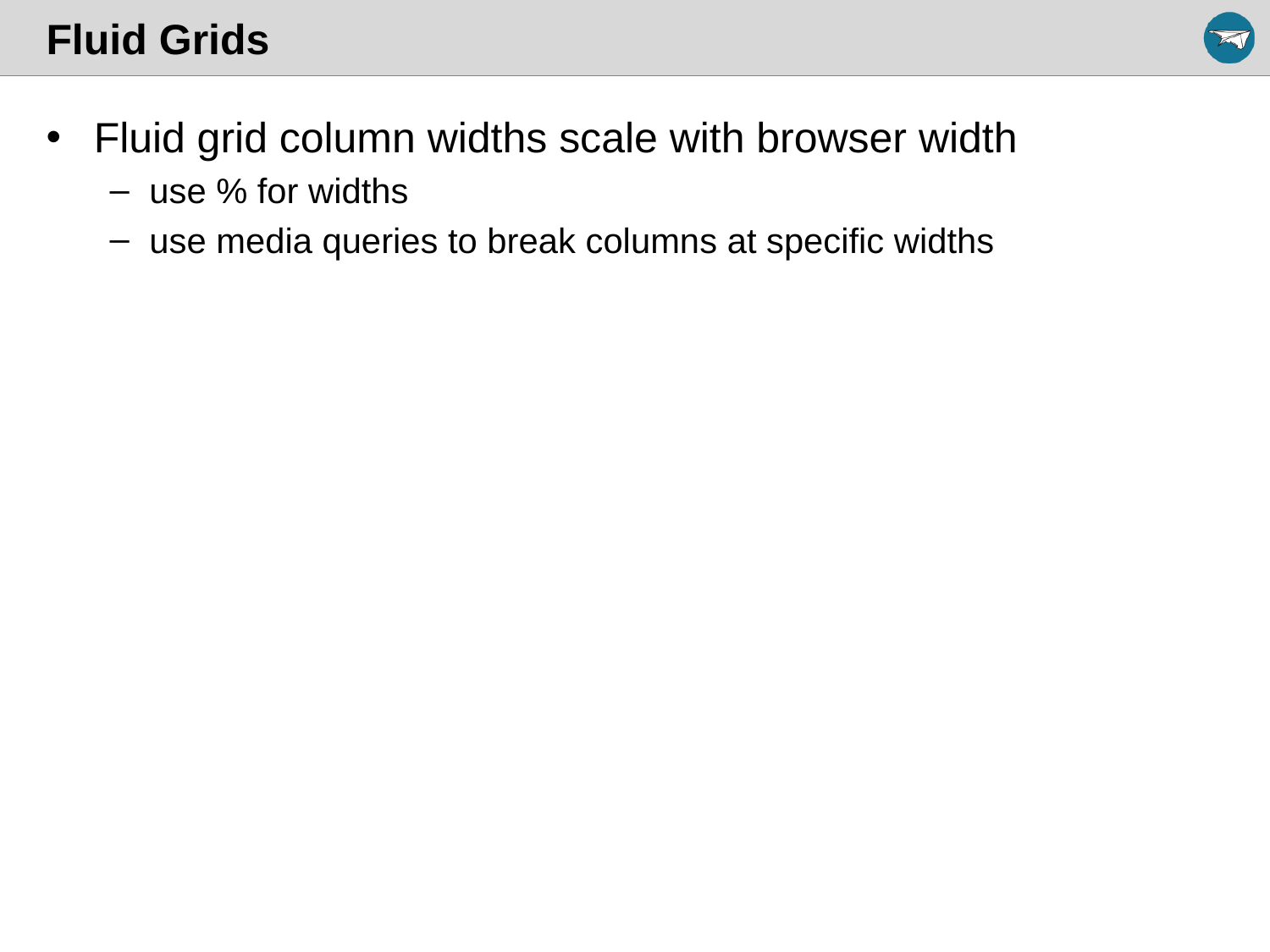

# Fluid Grids
Fluid grid column widths scale with browser width
use % for widths
use media queries to break columns at specific widths